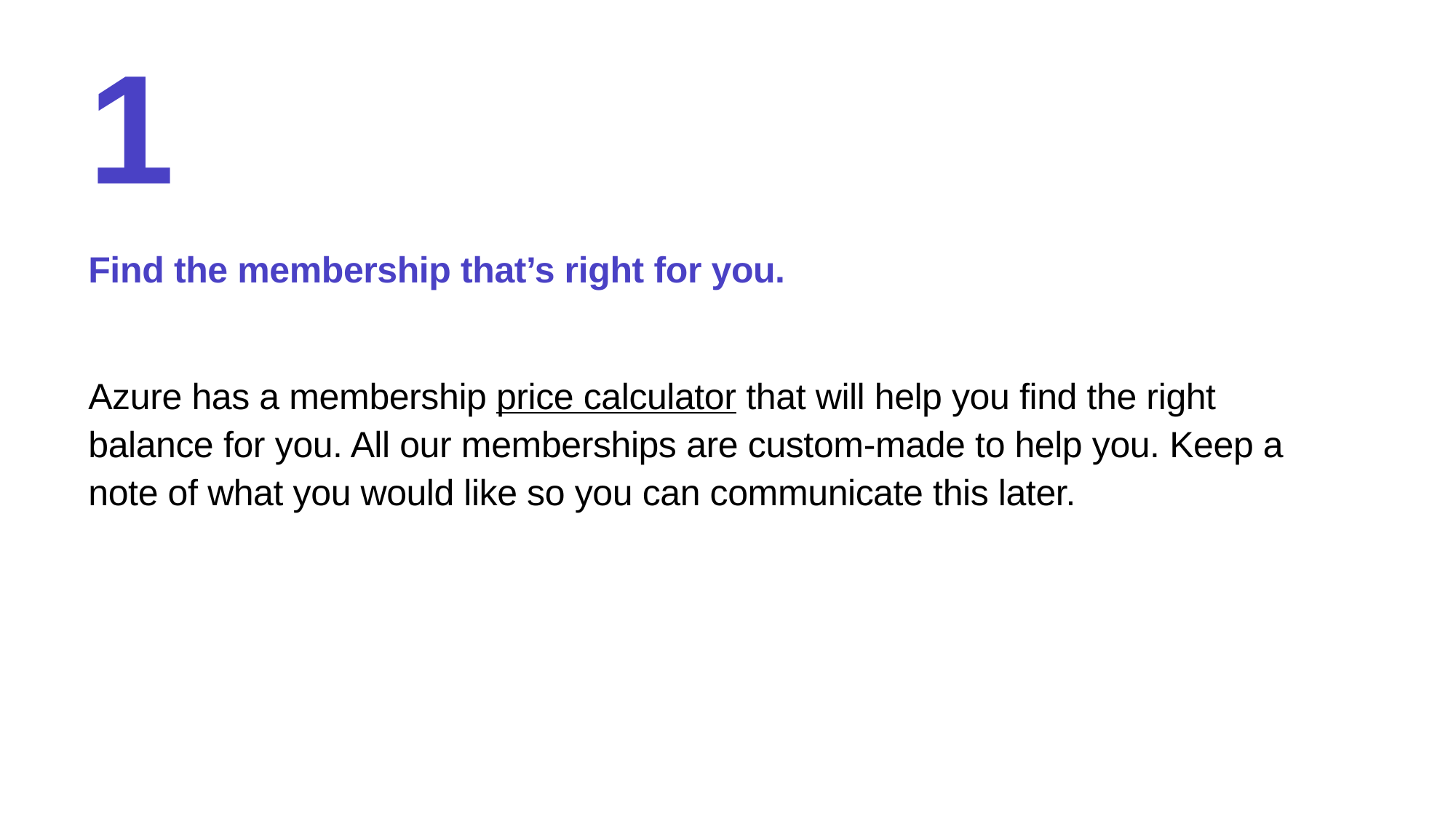

# 1
Find the membership that’s right for you.

Azure has a membership price calculator that will help you find the right balance for you. All our memberships are custom-made to help you. Keep a note of what you would like so you can communicate this later.